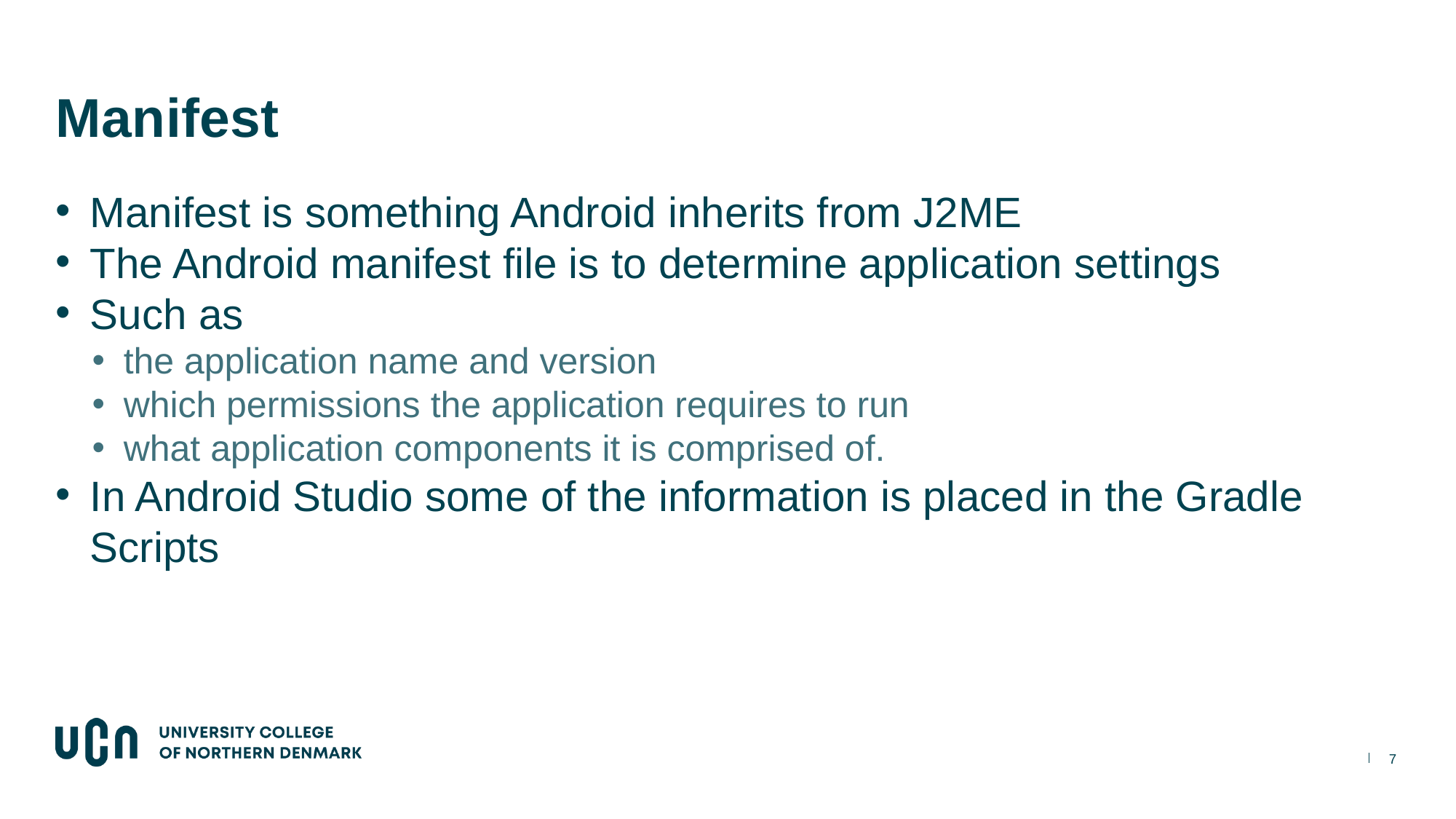

# Manifest
Manifest is something Android inherits from J2ME
The Android manifest file is to determine application settings
Such as
the application name and version
which permissions the application requires to run
what application components it is comprised of.
In Android Studio some of the information is placed in the Gradle Scripts
7